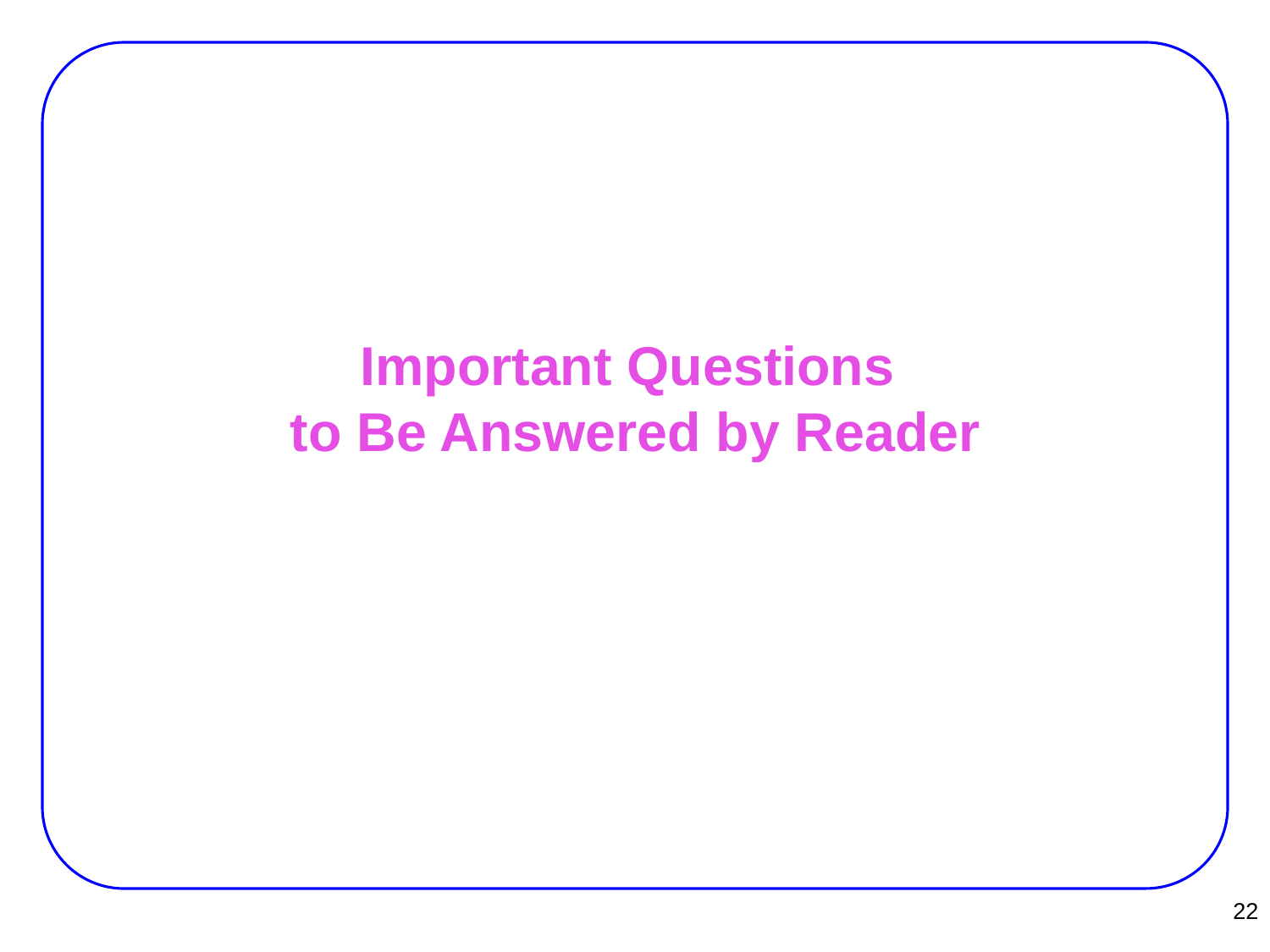

# Important Questions to Be Answered by Reader

22